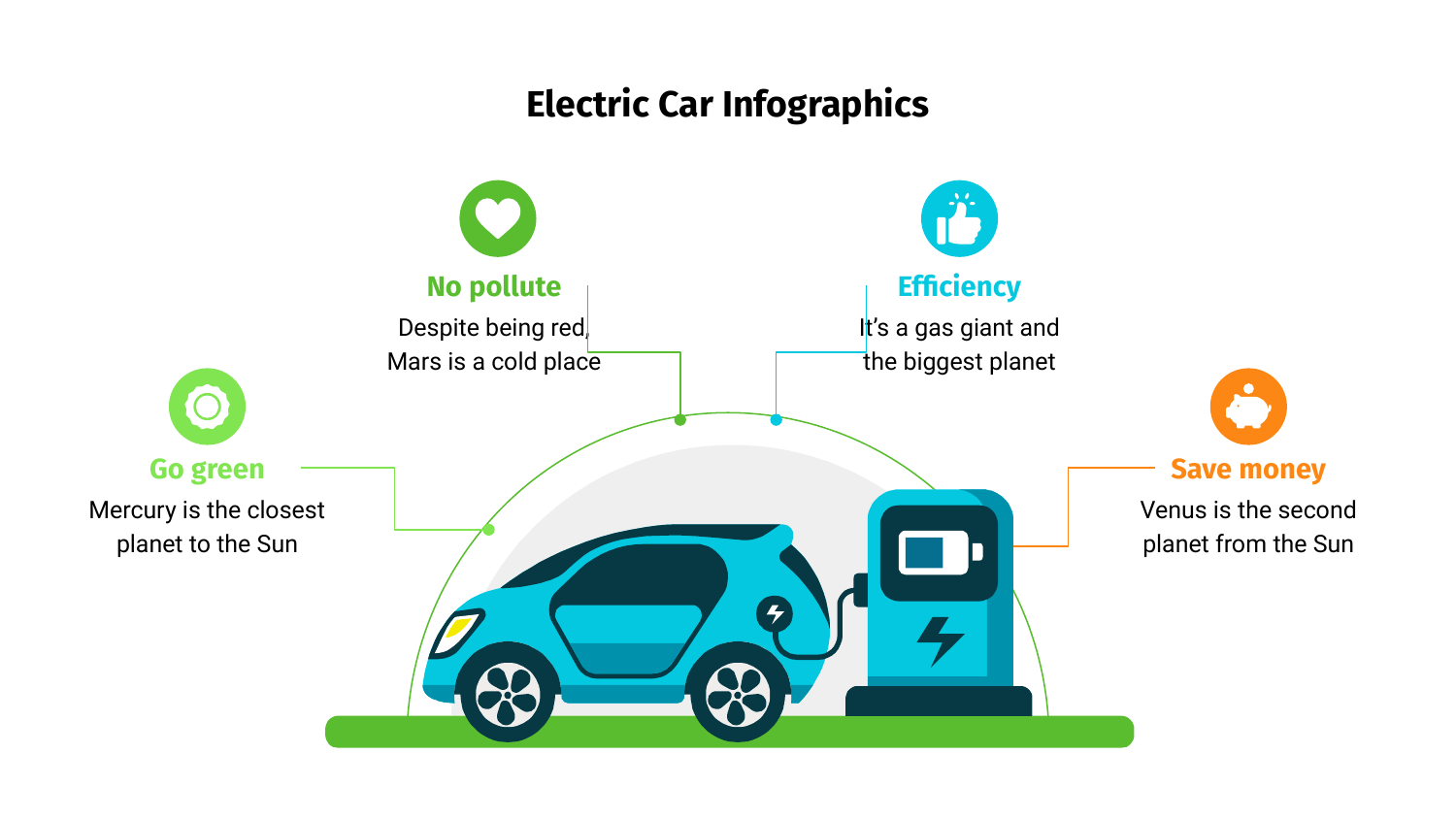

# Electric Car Infographics

No pollute
Efficiency
It’s a gas giant and the biggest planet
Despite being red, Mars is a cold place

Go green
Save money

Mercury is the closest planet to the Sun
Venus is the second planet from the Sun